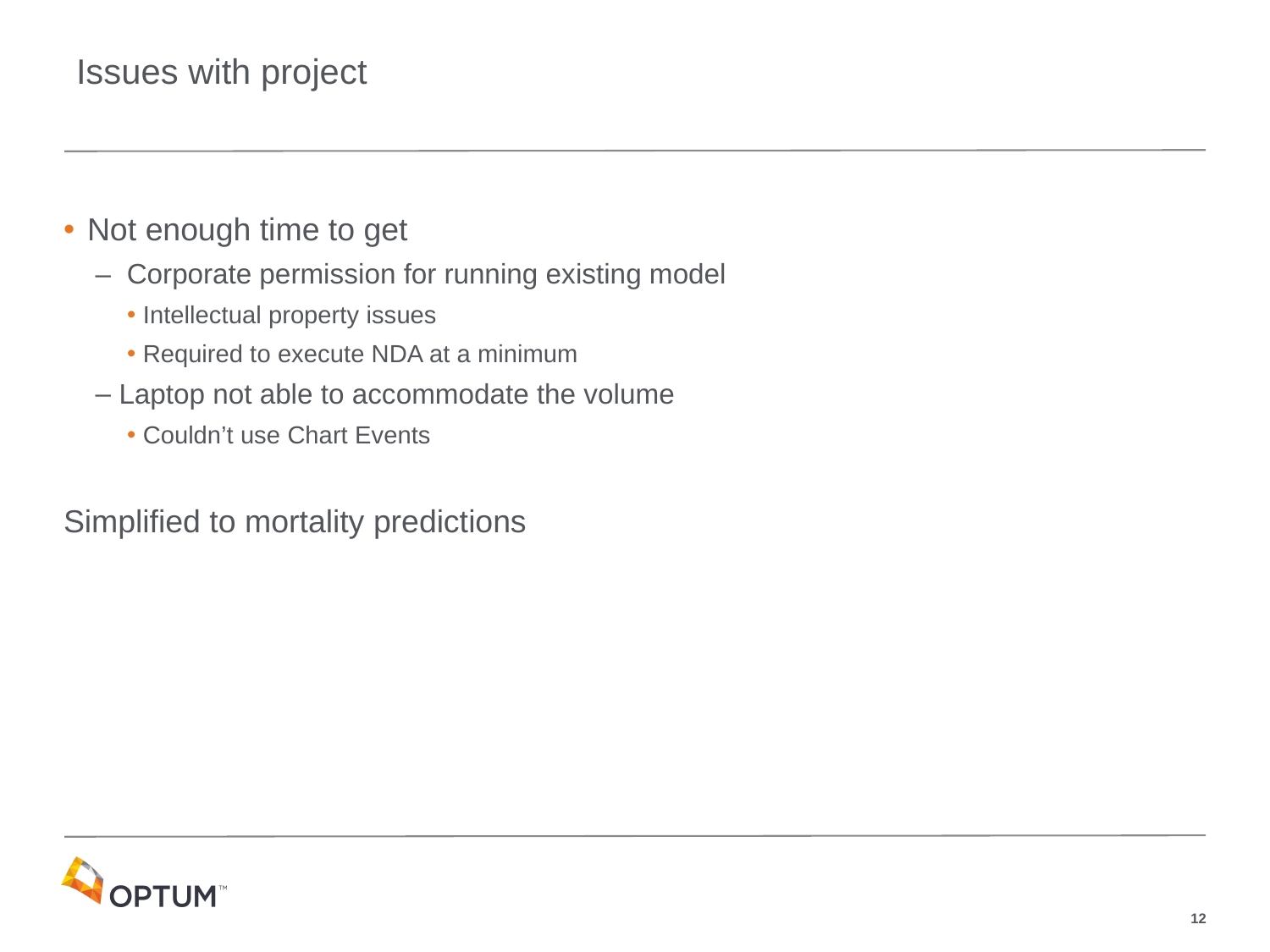

# Issues with project
Not enough time to get
 Corporate permission for running existing model
Intellectual property issues
Required to execute NDA at a minimum
Laptop not able to accommodate the volume
Couldn’t use Chart Events

Simplified to mortality predictions